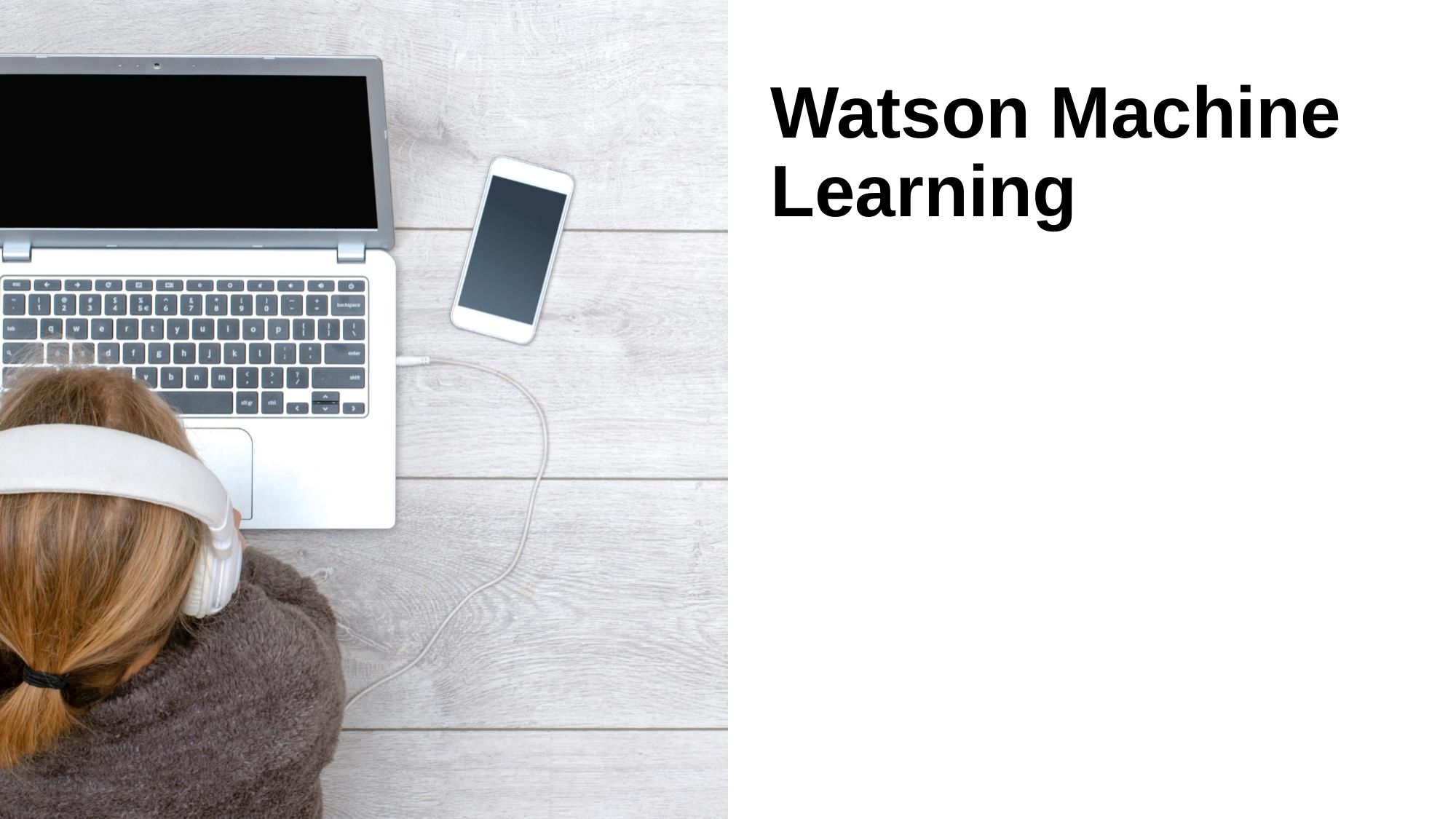

# Watson Machine Learning

© Copyright IBM Corporation 2018, 2022